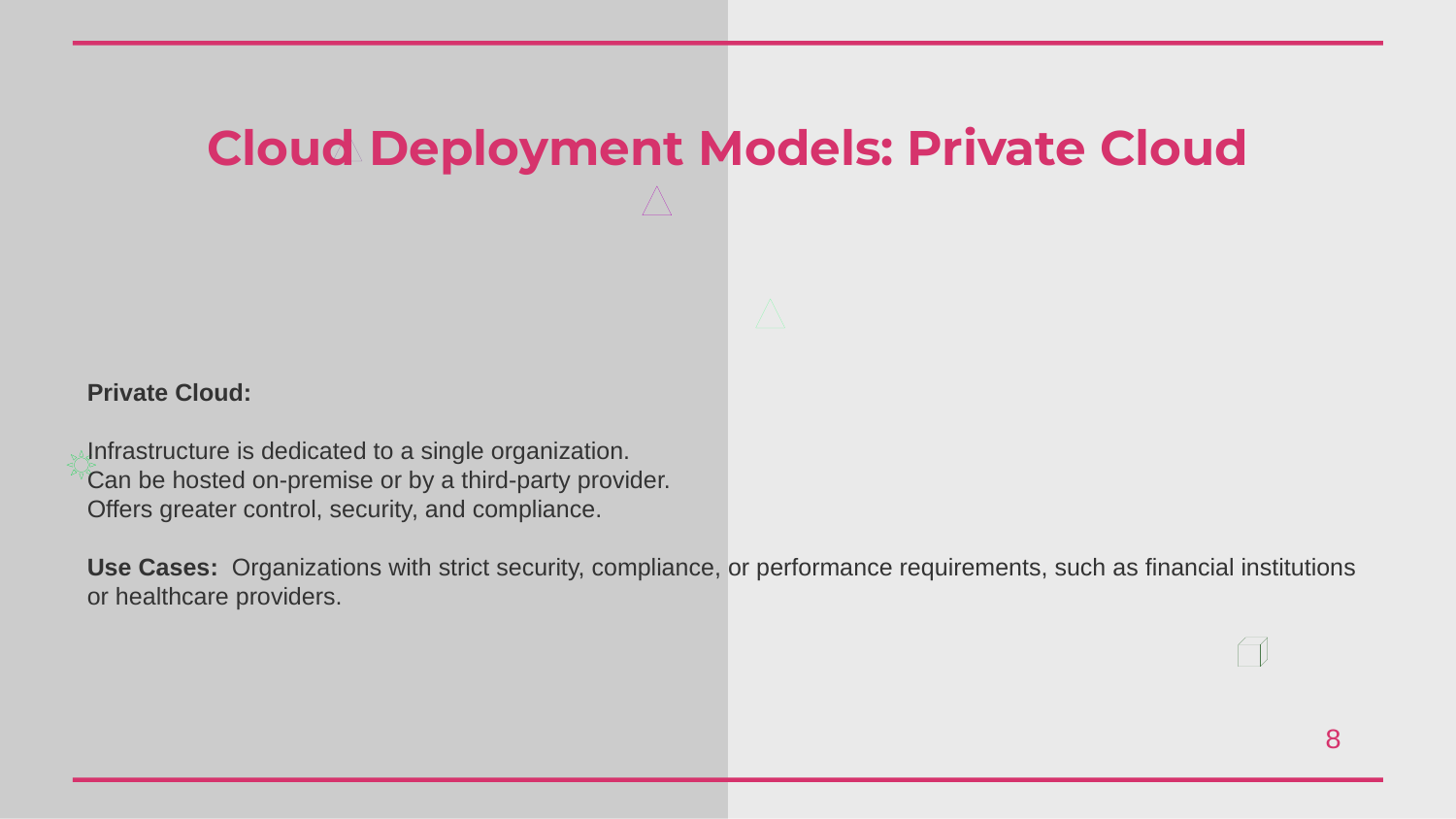

Cloud Deployment Models: Private Cloud

Private Cloud:

Infrastructure is dedicated to a single organization.
Can be hosted on-premise or by a third-party provider.
Offers greater control, security, and compliance.

Use Cases:  Organizations with strict security, compliance, or performance requirements, such as financial institutions or healthcare providers.

8